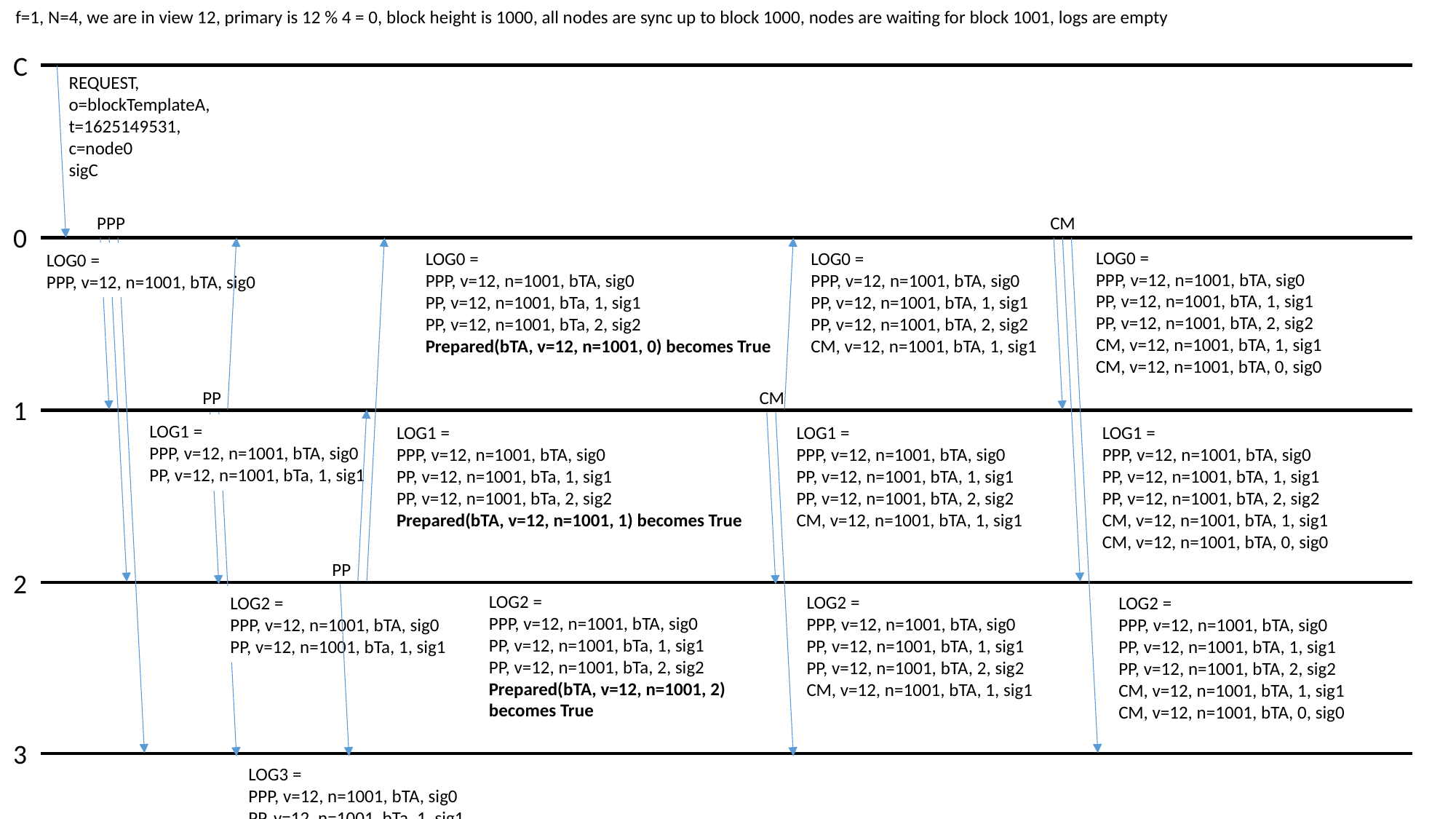

f=1, N=4, we are in view 12, primary is 12 % 4 = 0, block height is 1000, all nodes are sync up to block 1000, nodes are waiting for block 1001, logs are empty
REQUEST,
o=blockTemplateA,
t=1625149531,
c=node0
sigC
PPP
CM
LOG0 =
PPP, v=12, n=1001, bTA, sig0
PP, v=12, n=1001, bTA, 1, sig1
PP, v=12, n=1001, bTA, 2, sig2
CM, v=12, n=1001, bTA, 1, sig1
CM, v=12, n=1001, bTA, 0, sig0
LOG0 =
PPP, v=12, n=1001, bTA, sig0
PP, v=12, n=1001, bTa, 1, sig1
PP, v=12, n=1001, bTa, 2, sig2
Prepared(bTA, v=12, n=1001, 0) becomes True
LOG0 =
PPP, v=12, n=1001, bTA, sig0
PP, v=12, n=1001, bTA, 1, sig1
PP, v=12, n=1001, bTA, 2, sig2
CM, v=12, n=1001, bTA, 1, sig1
LOG0 =
PPP, v=12, n=1001, bTA, sig0
PP
CM
LOG1 =
PPP, v=12, n=1001, bTA, sig0
PP, v=12, n=1001, bTa, 1, sig1
LOG1 =
PPP, v=12, n=1001, bTA, sig0
PP, v=12, n=1001, bTA, 1, sig1
PP, v=12, n=1001, bTA, 2, sig2
CM, v=12, n=1001, bTA, 1, sig1
LOG1 =
PPP, v=12, n=1001, bTA, sig0
PP, v=12, n=1001, bTA, 1, sig1
PP, v=12, n=1001, bTA, 2, sig2
CM, v=12, n=1001, bTA, 1, sig1
CM, v=12, n=1001, bTA, 0, sig0
LOG1 =
PPP, v=12, n=1001, bTA, sig0
PP, v=12, n=1001, bTa, 1, sig1
PP, v=12, n=1001, bTa, 2, sig2
Prepared(bTA, v=12, n=1001, 1) becomes True
PP
LOG2 =
PPP, v=12, n=1001, bTA, sig0
PP, v=12, n=1001, bTa, 1, sig1
PP, v=12, n=1001, bTa, 2, sig2
Prepared(bTA, v=12, n=1001, 2)
becomes True
LOG2 =
PPP, v=12, n=1001, bTA, sig0
PP, v=12, n=1001, bTA, 1, sig1
PP, v=12, n=1001, bTA, 2, sig2
CM, v=12, n=1001, bTA, 1, sig1
LOG2 =
PPP, v=12, n=1001, bTA, sig0
PP, v=12, n=1001, bTa, 1, sig1
LOG2 =
PPP, v=12, n=1001, bTA, sig0
PP, v=12, n=1001, bTA, 1, sig1
PP, v=12, n=1001, bTA, 2, sig2
CM, v=12, n=1001, bTA, 1, sig1
CM, v=12, n=1001, bTA, 0, sig0
LOG3 =
PPP, v=12, n=1001, bTA, sig0
PP, v=12, n=1001, bTa, 1, sig1